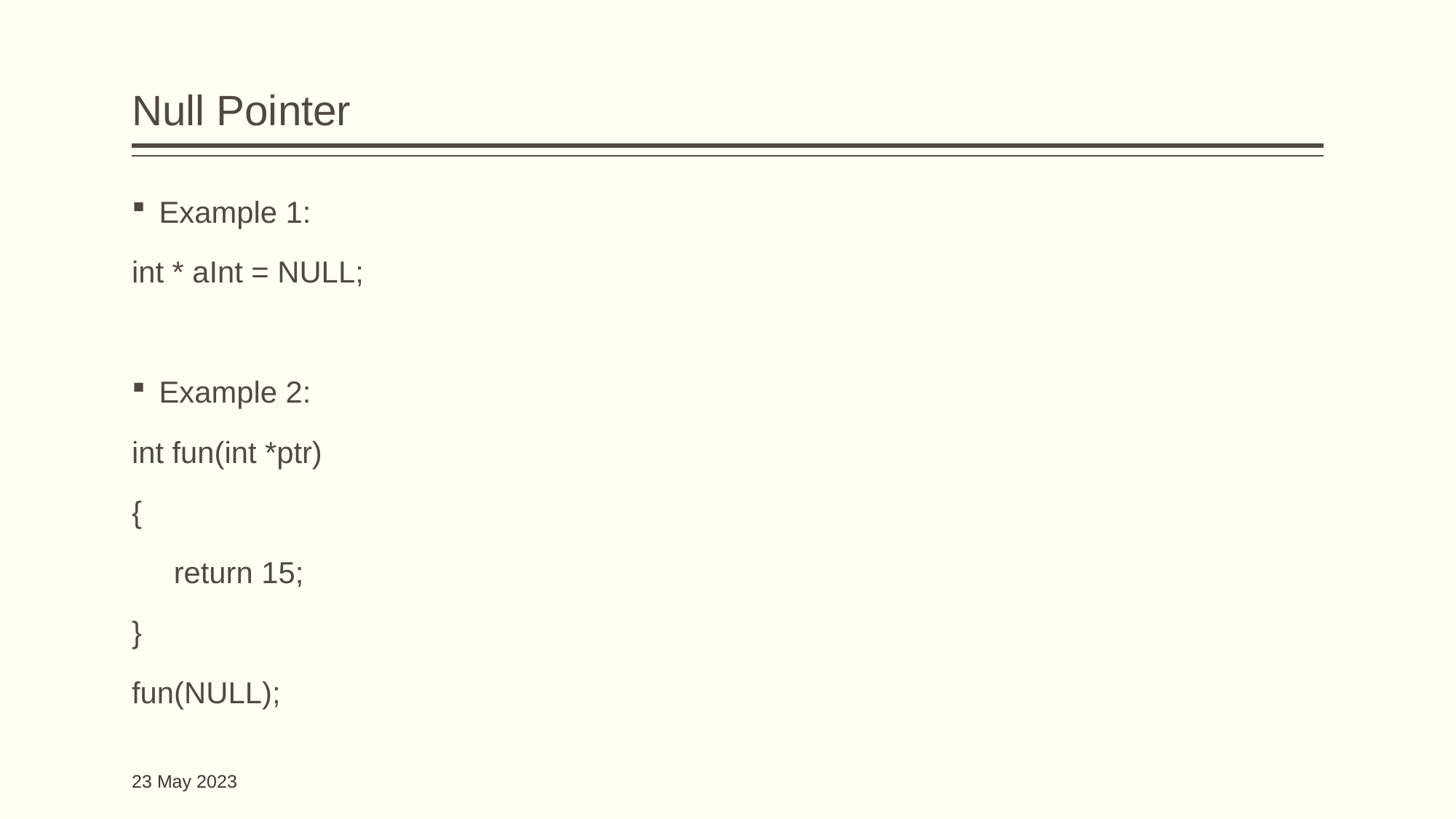

# Null Pointer
Example 1:
int * aInt = NULL;

Example 2:
int fun(int *ptr)
{
     return 15;
}
fun(NULL);
23 May 2023